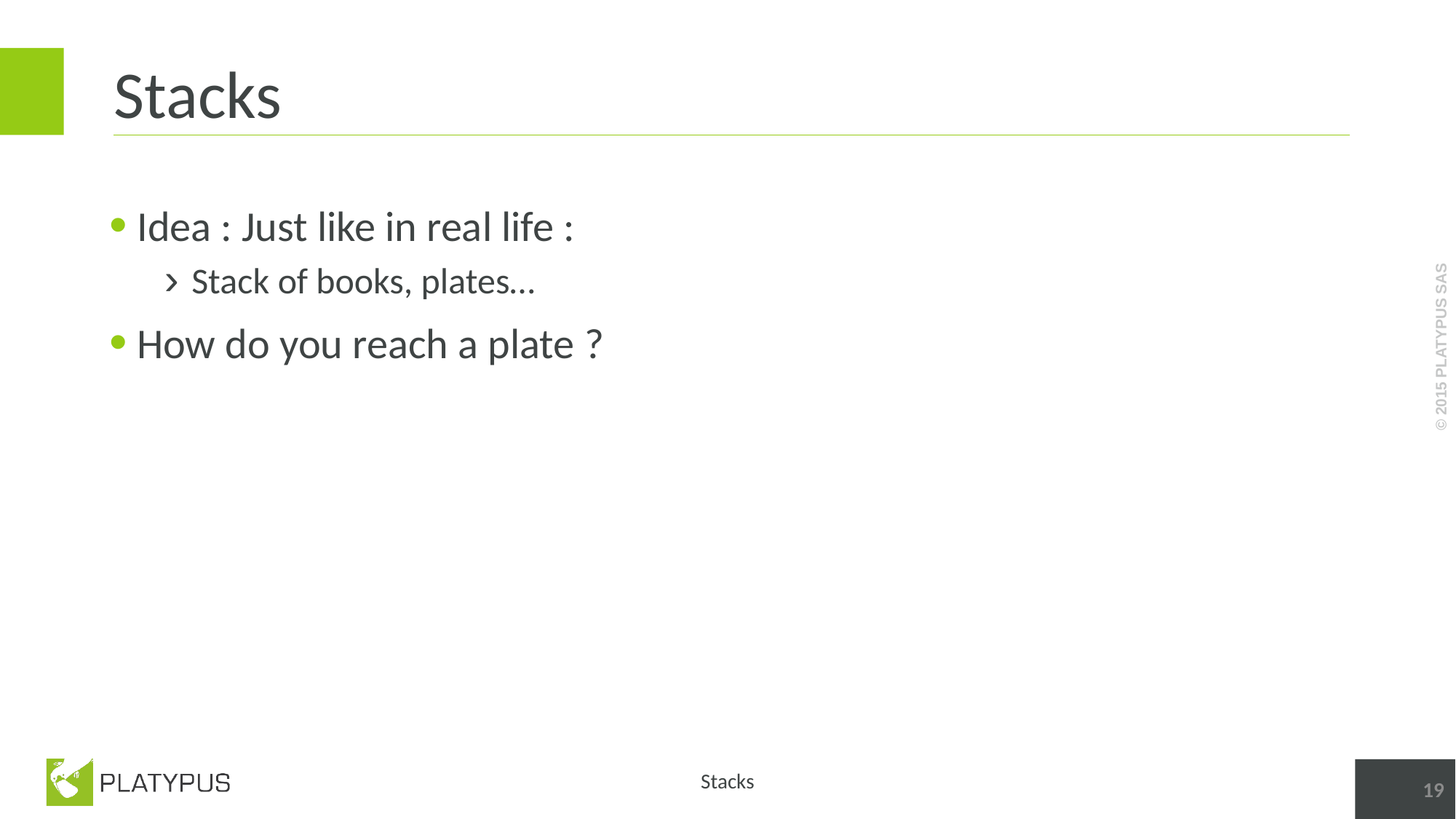

# Stacks
Idea : Just like in real life :
Stack of books, plates…
How do you reach a plate ?

19
Stacks